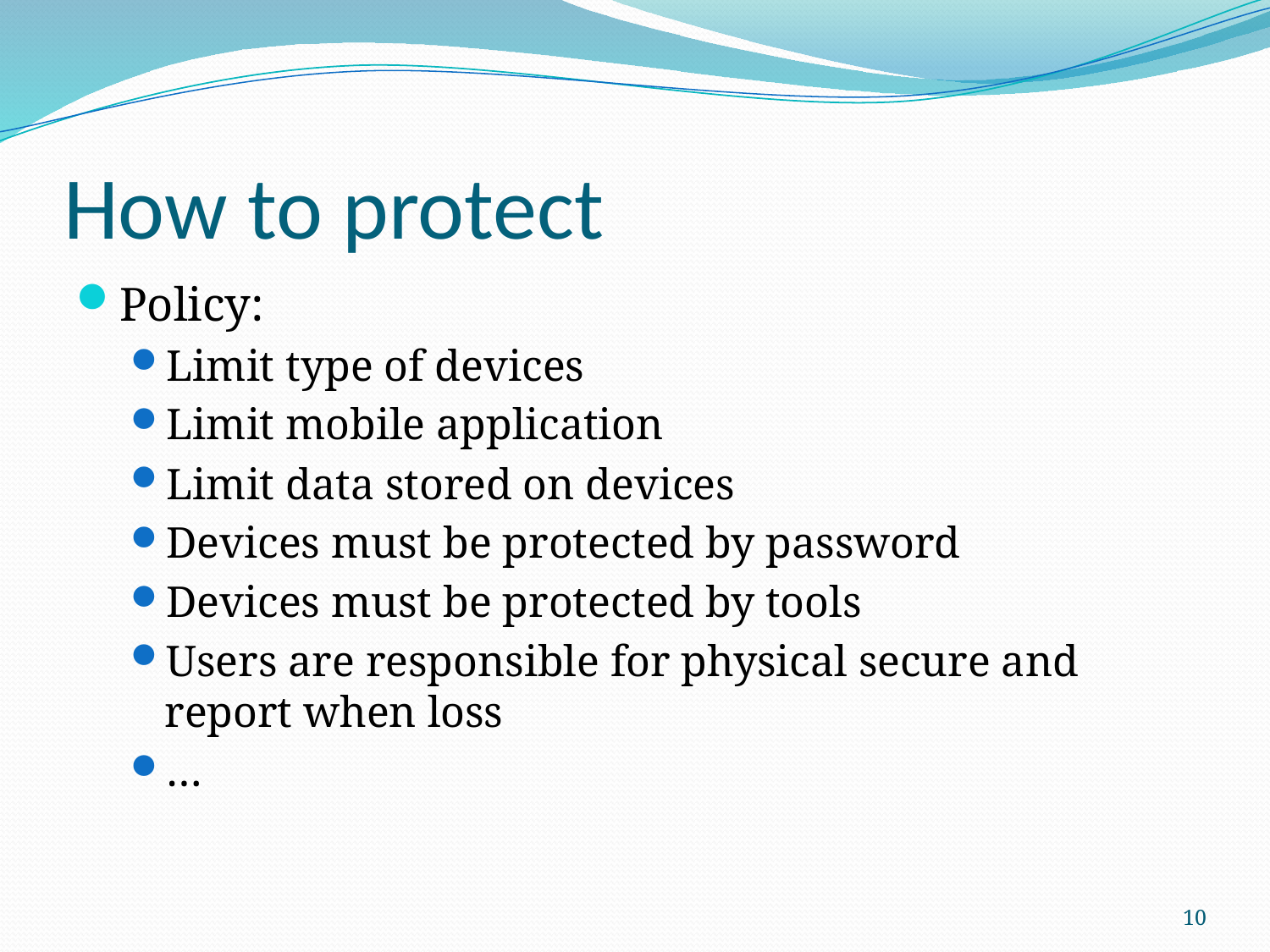

# How to protect
Policy:
Limit type of devices
Limit mobile application
Limit data stored on devices
Devices must be protected by password
Devices must be protected by tools
Users are responsible for physical secure and report when loss
…
10